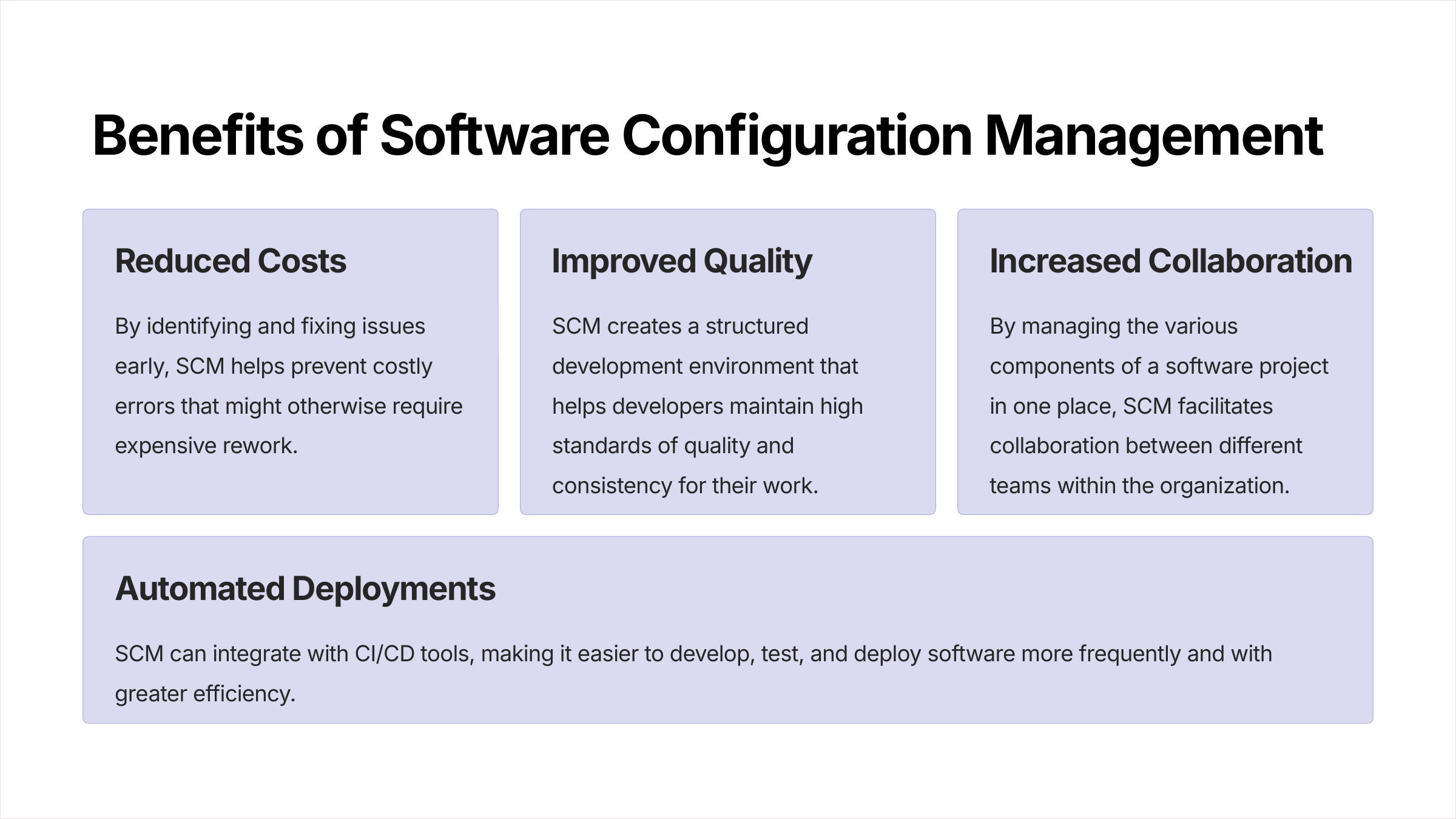

Benefits of Software Configuration Management

Reduced Costs
Improved Quality
Increased Collaboration
By identifying and fixing issues early, SCM helps prevent costly errors that might otherwise require expensive rework.
SCM creates a structured development environment that helps developers maintain high standards of quality and consistency for their work.
By managing the various components of a software project in one place, SCM facilitates collaboration between different teams within the organization.

Automated Deployments
SCM can integrate with CI/CD tools, making it easier to develop, test, and deploy software more frequently and with greater efficiency.